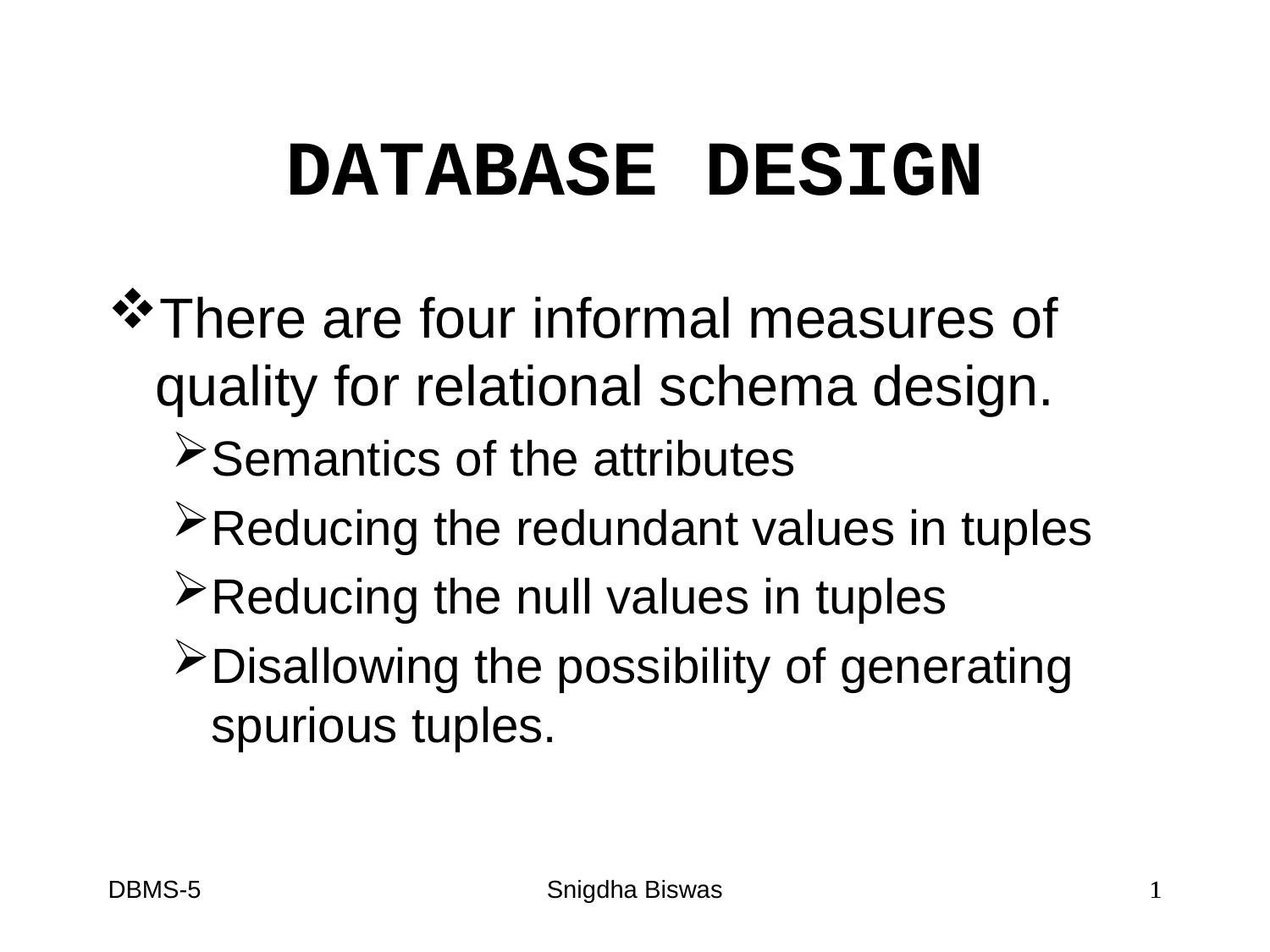

# DATABASE DESIGN
There are four informal measures of quality for relational schema design.
Semantics of the attributes
Reducing the redundant values in tuples
Reducing the null values in tuples
Disallowing the possibility of generating spurious tuples.
DBMS-5
Snigdha Biswas
1
1